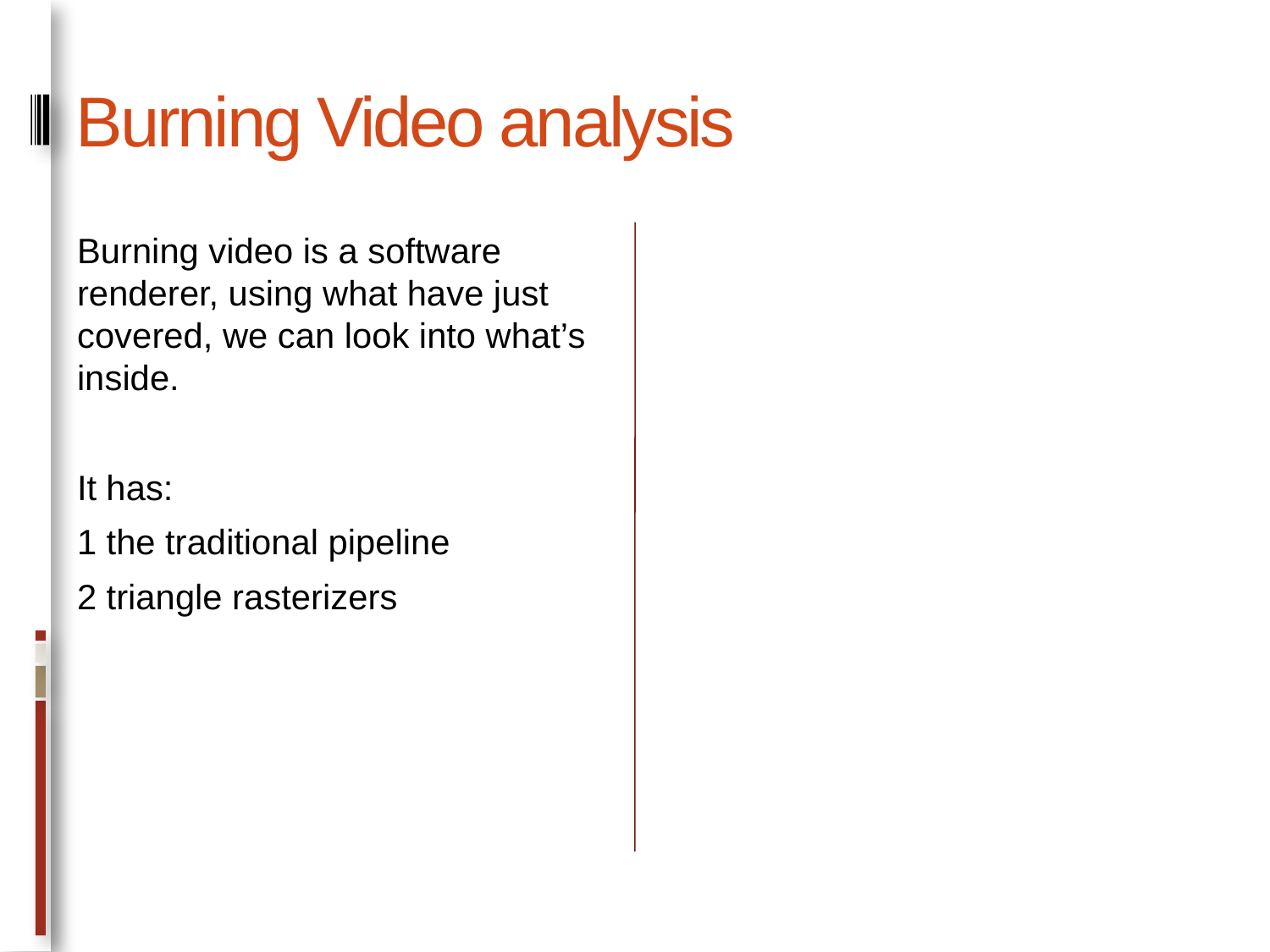

# Burning Video analysis
Burning video is a software renderer, using what have just covered, we can look into what’s inside.

It has:
1 the traditional pipeline
2 triangle rasterizers